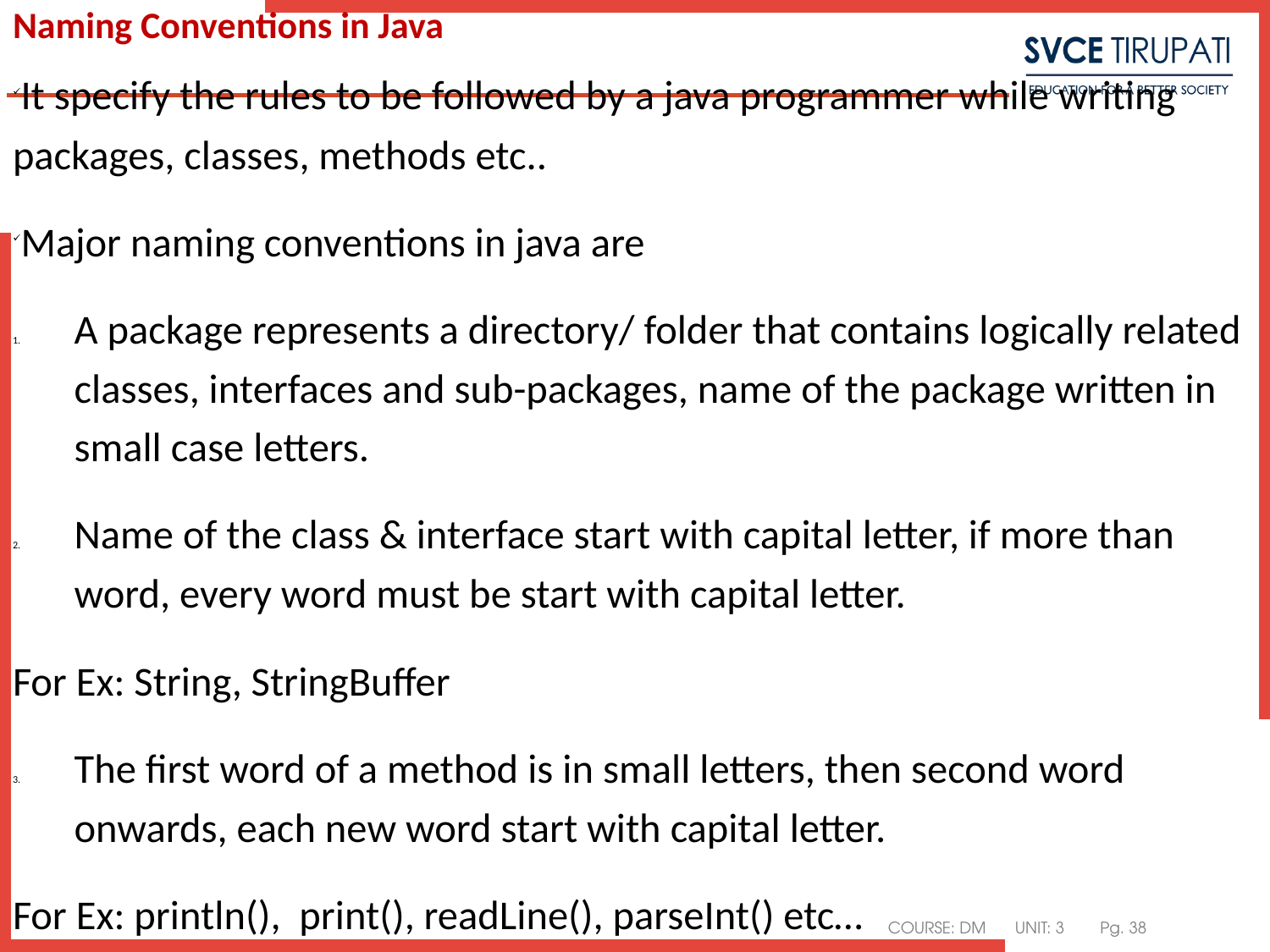

# Naming Conventions in Java
It specify the rules to be followed by a java programmer while writing packages, classes, methods etc..
Major naming conventions in java are
A package represents a directory/ folder that contains logically related classes, interfaces and sub-packages, name of the package written in small case letters.
Name of the class & interface start with capital letter, if more than word, every word must be start with capital letter.
For Ex: String, StringBuffer
The first word of a method is in small letters, then second word onwards, each new word start with capital letter.
For Ex: println(),  print(), readLine(), parseInt() etc…